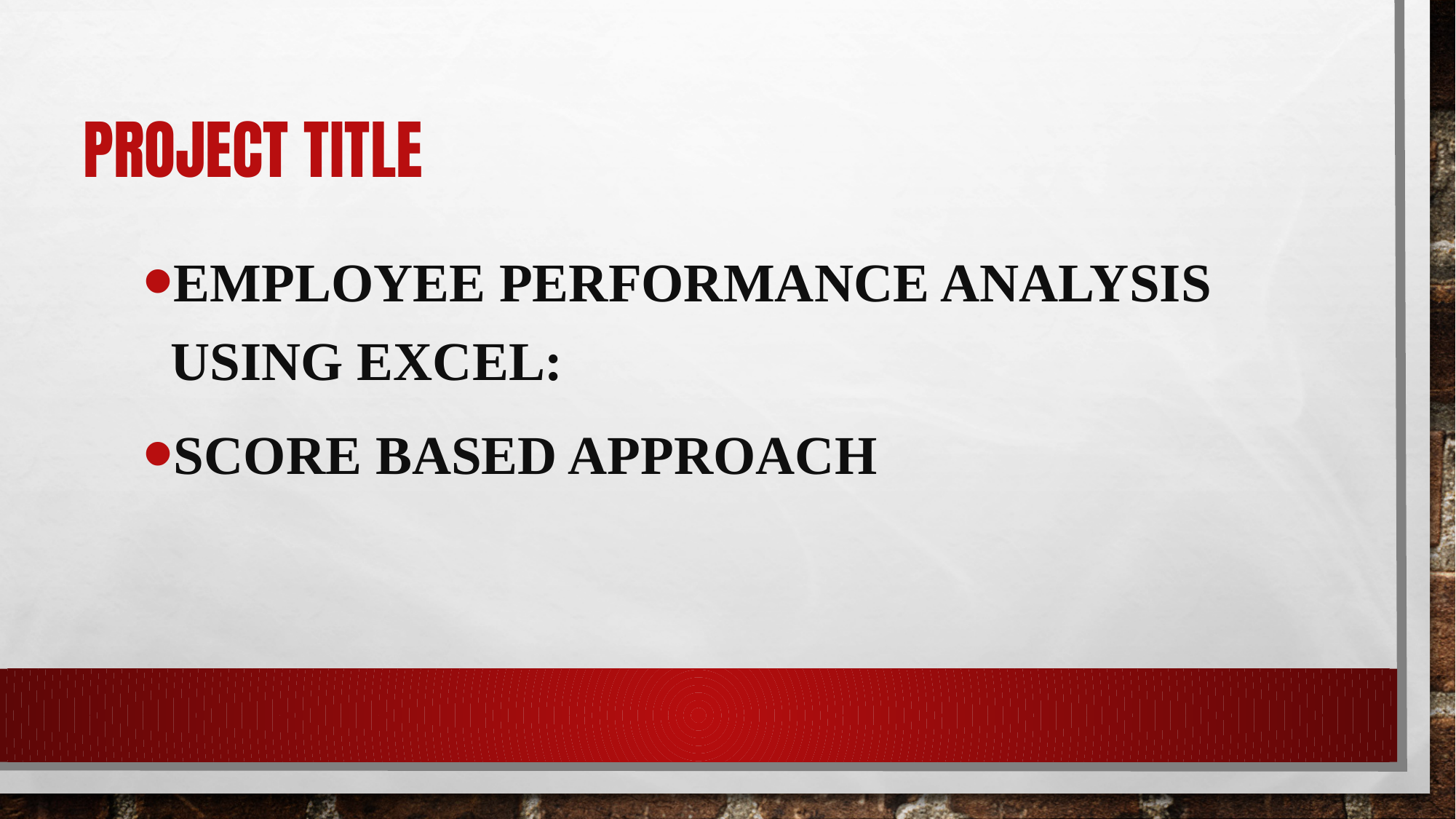

# PROJECT TITLE
Employee Performance Analysis using Excel:
SCORE BASED APPROACH